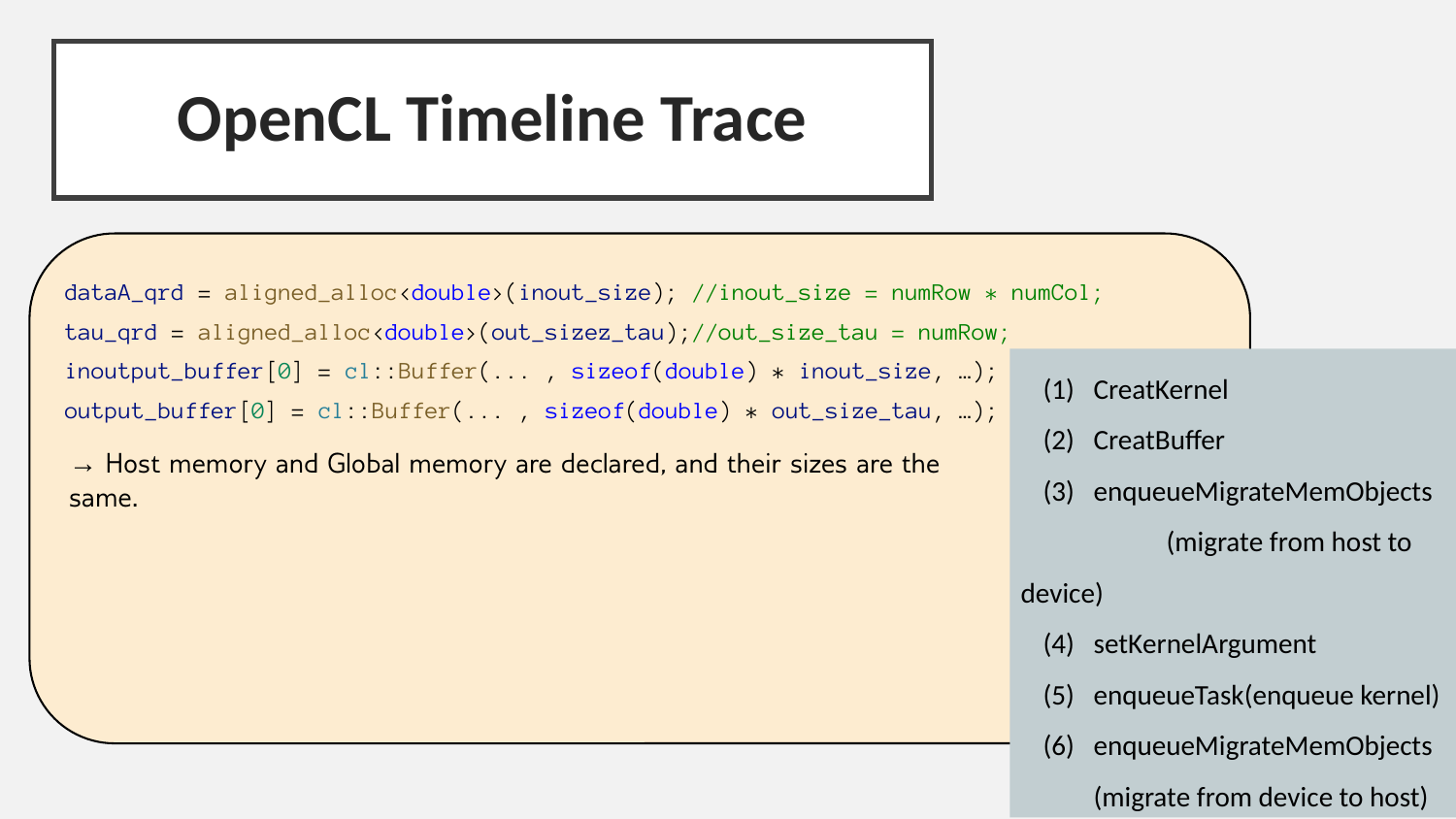

OpenCL Timeline Trace

dataA_qrd = aligned_alloc<double>(inout_size); //inout_size = numRow * numCol;
tau_qrd = aligned_alloc<double>(out_sizez_tau);//out_size_tau = numRow;
inoutput_buffer[0] = cl::Buffer(... , sizeof(double) * inout_size, …);
output_buffer[0] = cl::Buffer(... , sizeof(double) * out_size_tau, …);
CreatKernel
CreatBuffer
enqueueMigrateMemObjects
 	(migrate from host to device)
setKernelArgument
enqueueTask(enqueue kernel)
enqueueMigrateMemObjects
(migrate from device to host)
→ Host memory and Global memory are declared, and their sizes are the same.